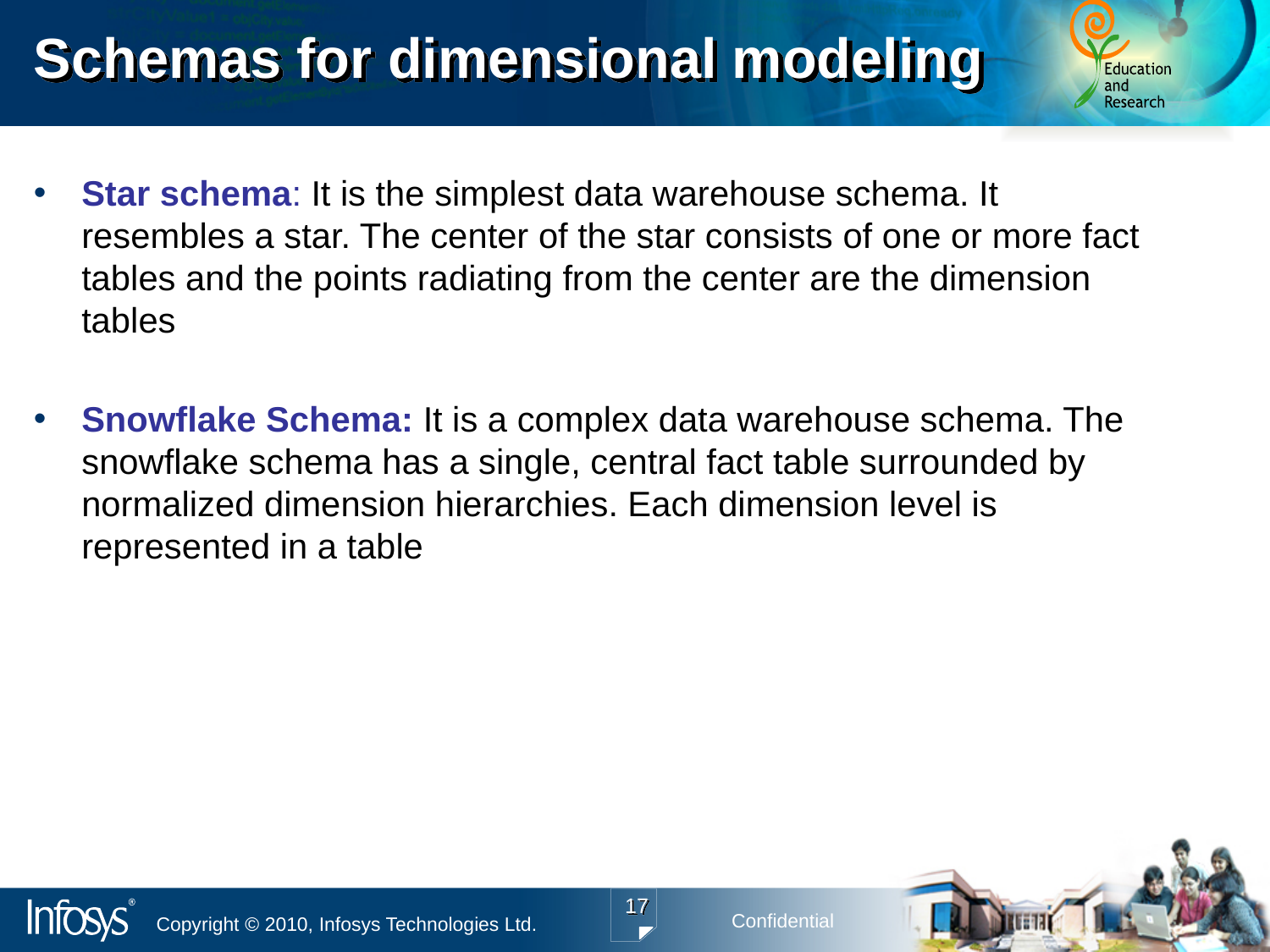

# Schemas for dimensional modeling
Star schema: It is the simplest data warehouse schema. It resembles a star. The center of the star consists of one or more fact tables and the points radiating from the center are the dimension tables

Snowflake Schema: It is a complex data warehouse schema. The snowflake schema has a single, central fact table surrounded by normalized dimension hierarchies. Each dimension level is represented in a table
17